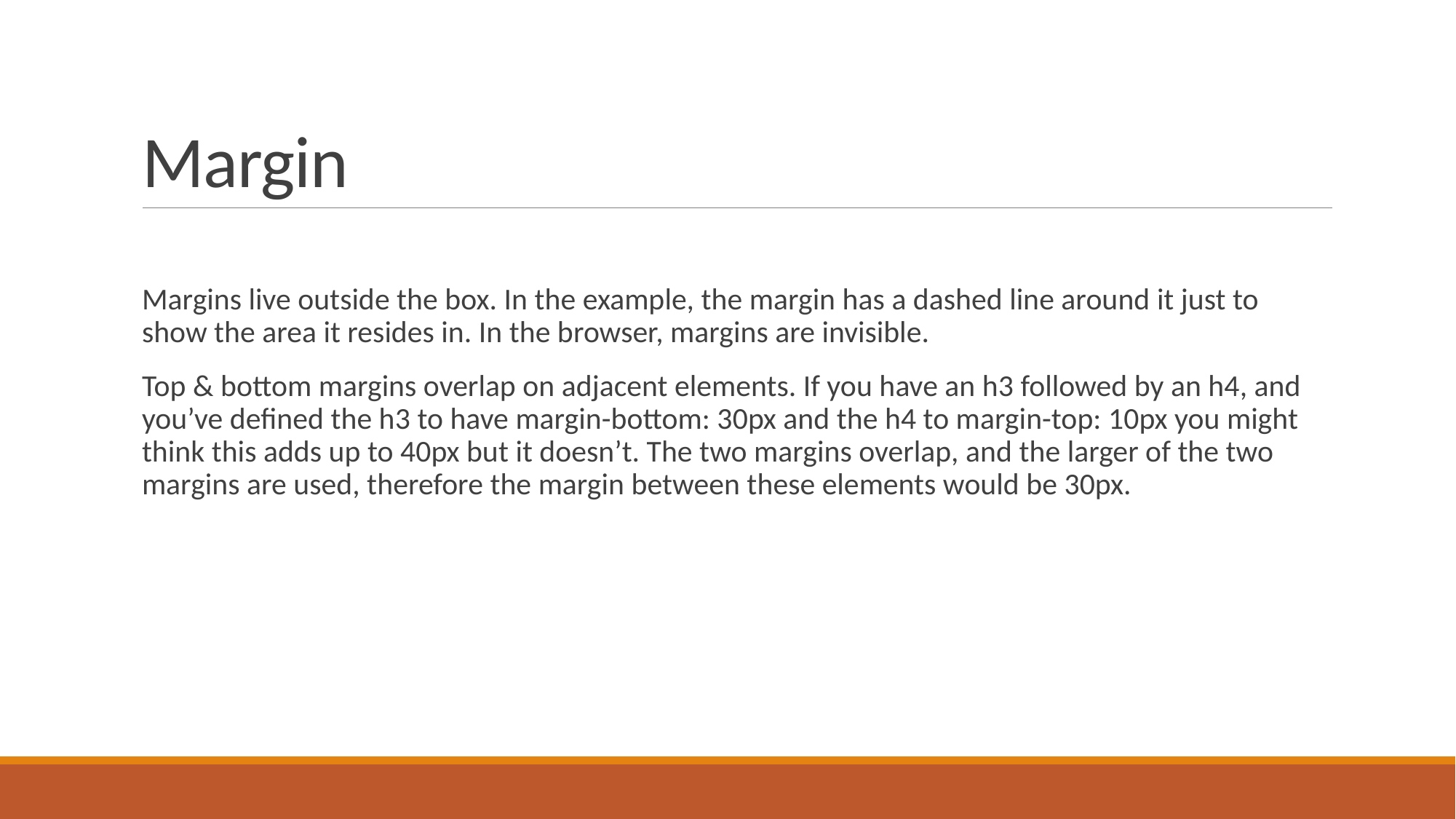

# Margin

Margins live outside the box. In the example, the margin has a dashed line around it just to show the area it resides in. In the browser, margins are invisible.
Top & bottom margins overlap on adjacent elements. If you have an h3 followed by an h4, and you’ve defined the h3 to have margin-bottom: 30px and the h4 to margin-top: 10px you might think this adds up to 40px but it doesn’t. The two margins overlap, and the larger of the two margins are used, therefore the margin between these elements would be 30px.